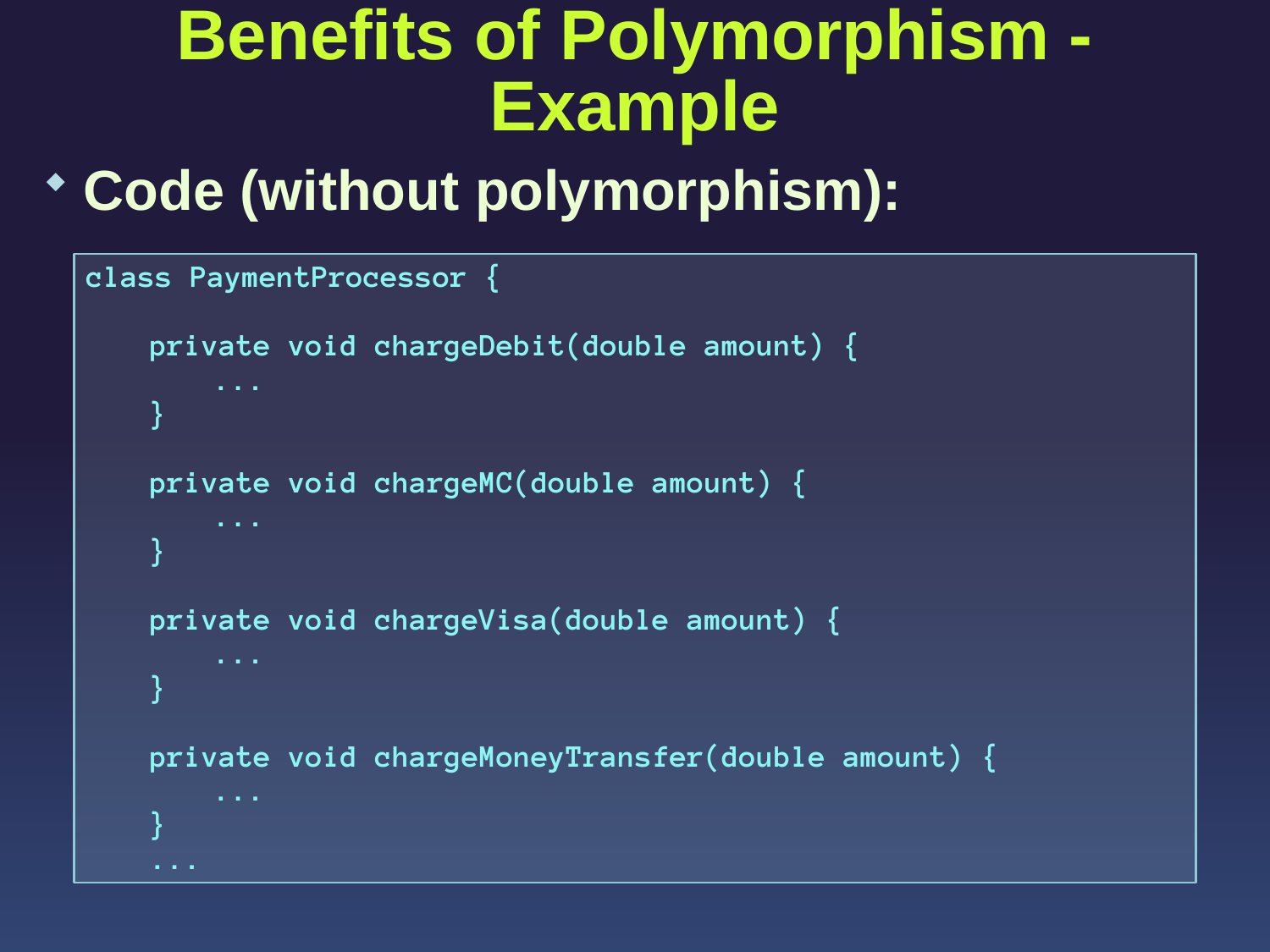

# Benefits of Polymorphism - Example
Code (without polymorphism):

class PaymentProcessor {

private void chargeDebit(double amount) {
...
}

private void chargeMC(double amount) {
...
}

private void chargeVisa(double amount) {
...
}

private void chargeMoneyTransfer(double amount) {
...
}
...